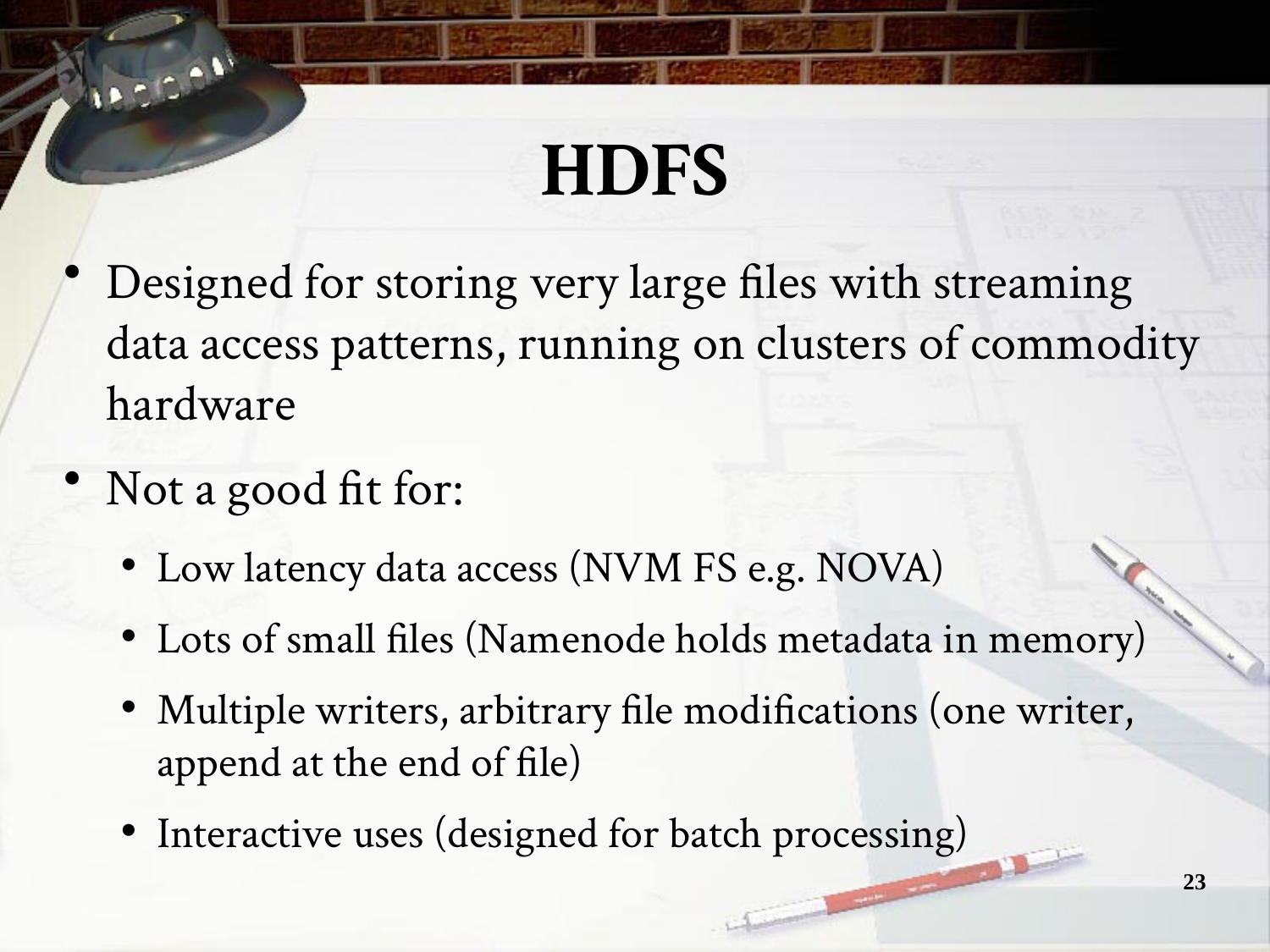

HDFS
Designed for storing very large files with streaming data access patterns, running on clusters of commodity hardware
Not a good fit for:
Low latency data access (NVM FS e.g. NOVA)
Lots of small files (Namenode holds metadata in memory)
Multiple writers, arbitrary file modifications (one writer, append at the end of file)
Interactive uses (designed for batch processing)

23